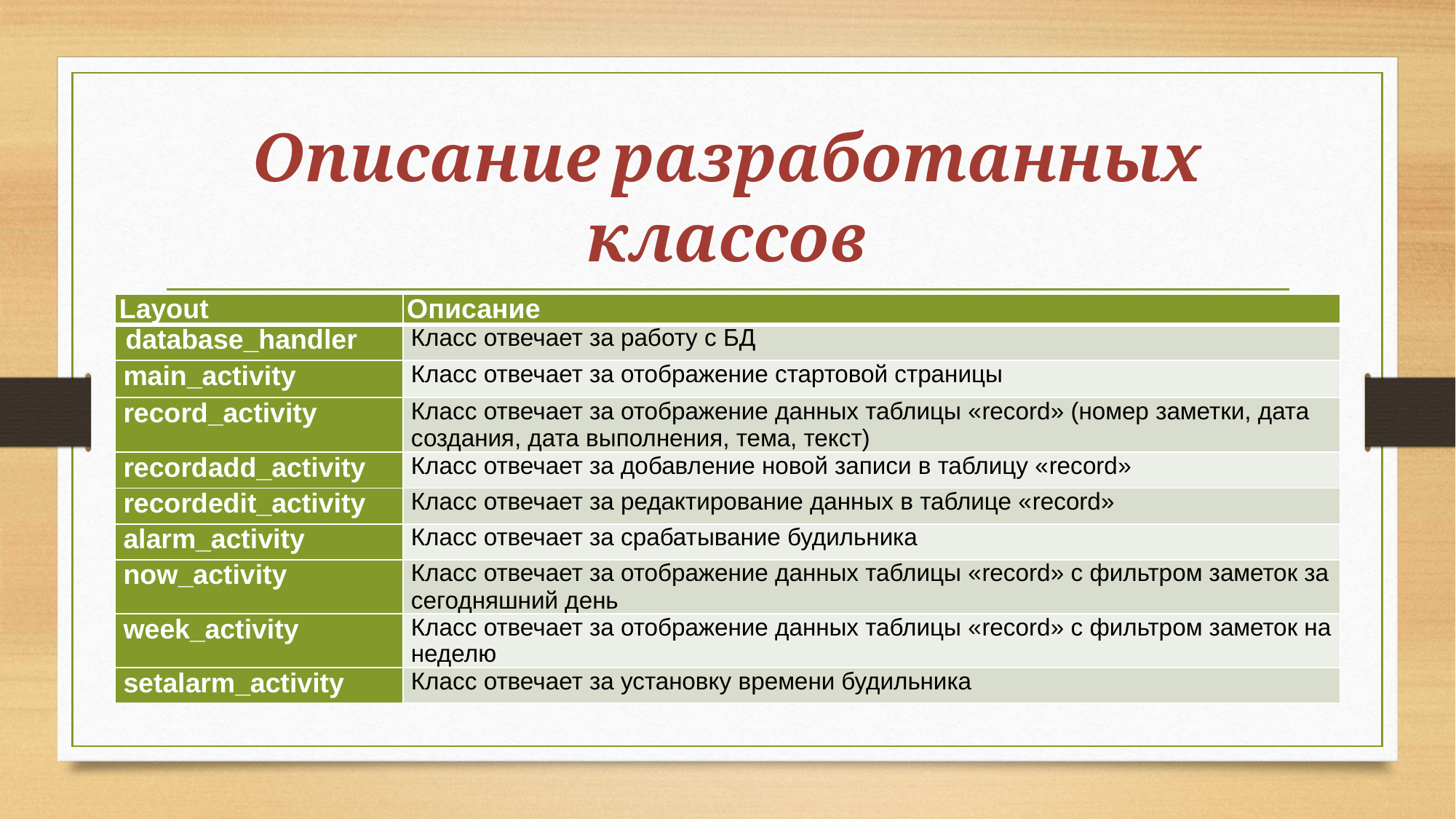

# Описание разработанных классов
| Layout | Описание |
| --- | --- |
| database\_handler | Класс отвечает за работу с БД |
| main\_activity | Класс отвечает за отображение стартовой страницы |
| record\_activity | Класс отвечает за отображение данных таблицы «record» (номер заметки, дата создания, дата выполнения, тема, текст) |
| recordadd\_activity | Класс отвечает за добавление новой записи в таблицу «record» |
| recordedit\_activity | Класс отвечает за редактирование данных в таблице «record» |
| alarm\_activity | Класс отвечает за срабатывание будильника |
| now\_activity | Класс отвечает за отображение данных таблицы «record» с фильтром заметок за сегодняшний день |
| week\_activity | Класс отвечает за отображение данных таблицы «record» с фильтром заметок на неделю |
| setalarm\_activity | Класс отвечает за установку времени будильника |